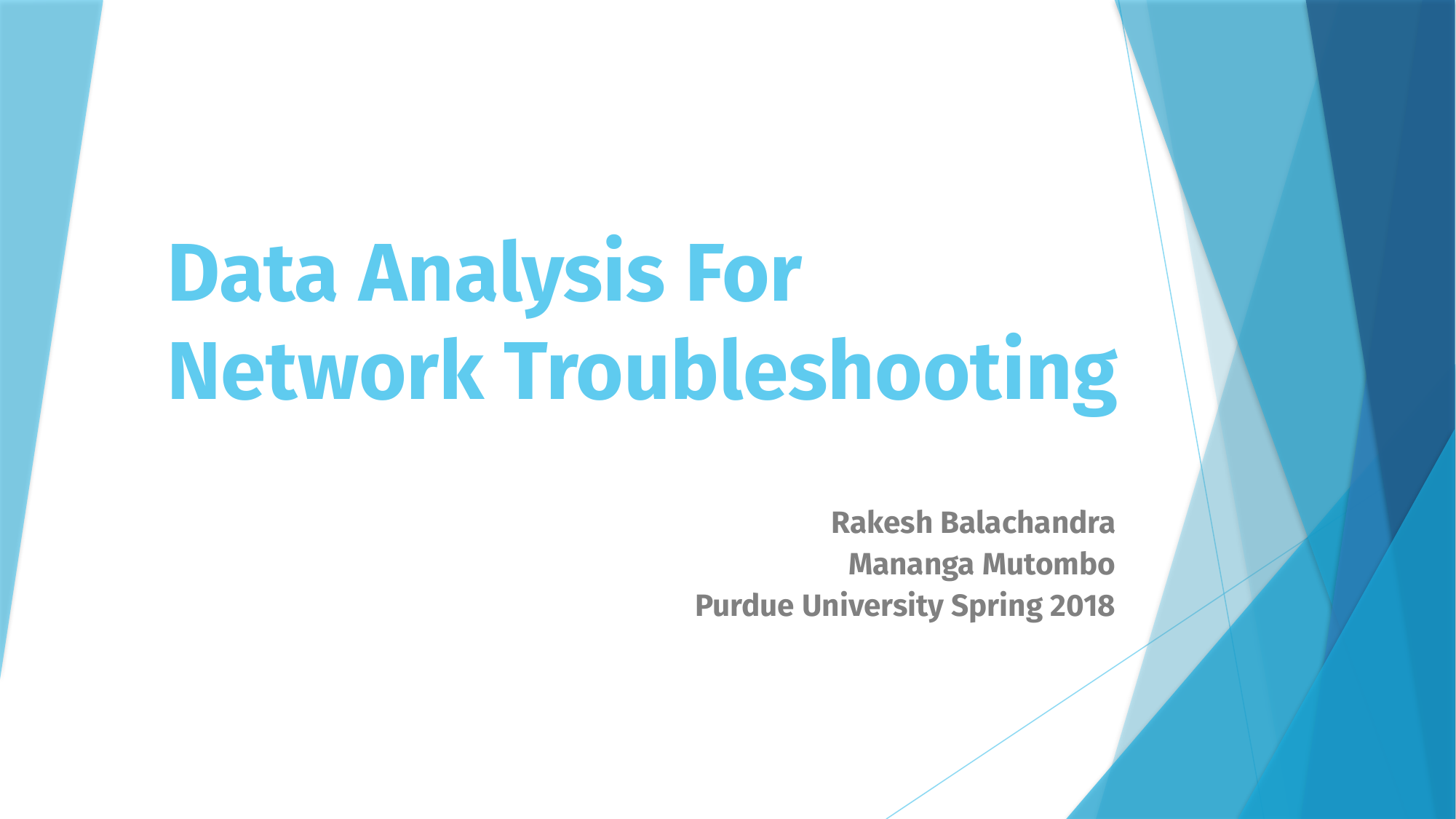

# Data Analysis For Network Troubleshooting
Rakesh Balachandra
Mananga Mutombo
Purdue University Spring 2018